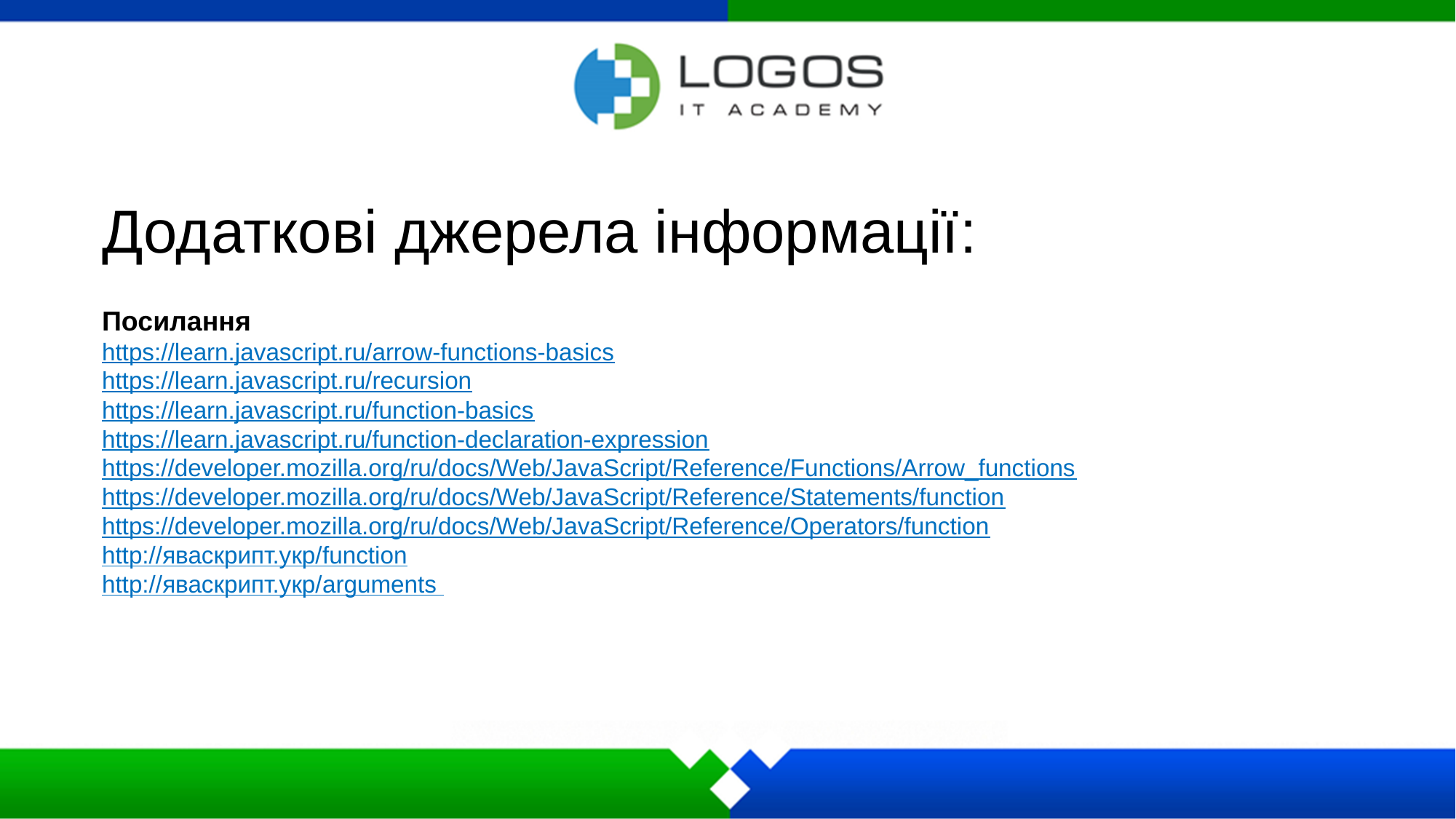

Додаткові джерела інформації:
Посилання
https://learn.javascript.ru/arrow-functions-basics
https://learn.javascript.ru/recursion
https://learn.javascript.ru/function-basics
https://learn.javascript.ru/function-declaration-expression
https://developer.mozilla.org/ru/docs/Web/JavaScript/Reference/Functions/Arrow_functions
https://developer.mozilla.org/ru/docs/Web/JavaScript/Reference/Statements/function
https://developer.mozilla.org/ru/docs/Web/JavaScript/Reference/Operators/function
http://яваскрипт.укр/function
http://яваскрипт.укр/arguments